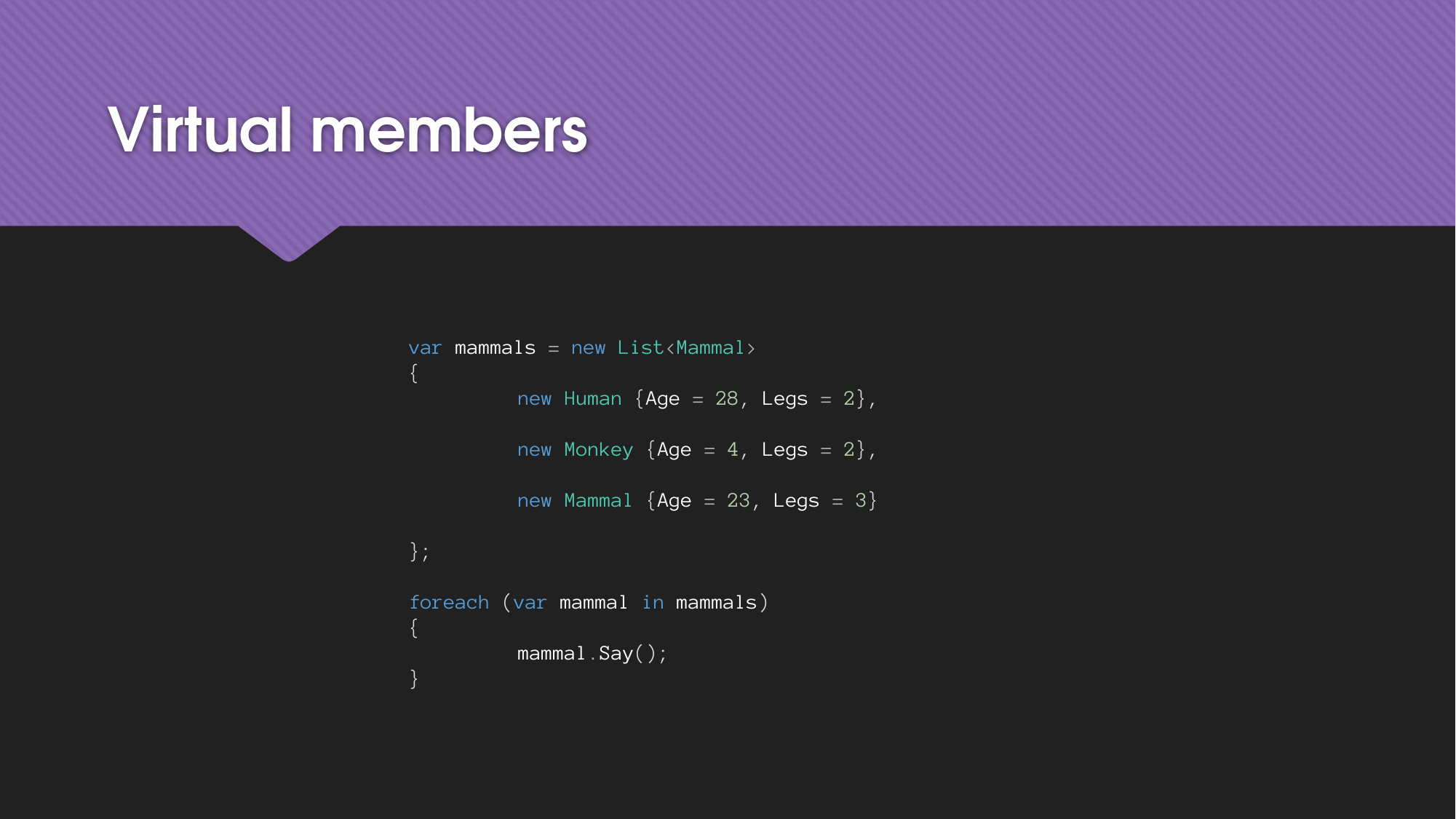

# Virtual members
var mammals = new List<Mammal>
{
	new Human {Age = 28, Legs = 2},
	new Monkey {Age = 4, Legs = 2},
	new Mammal {Age = 23, Legs = 3}
};

foreach (var mammal in mammals)
{
	mammal.Say();
}